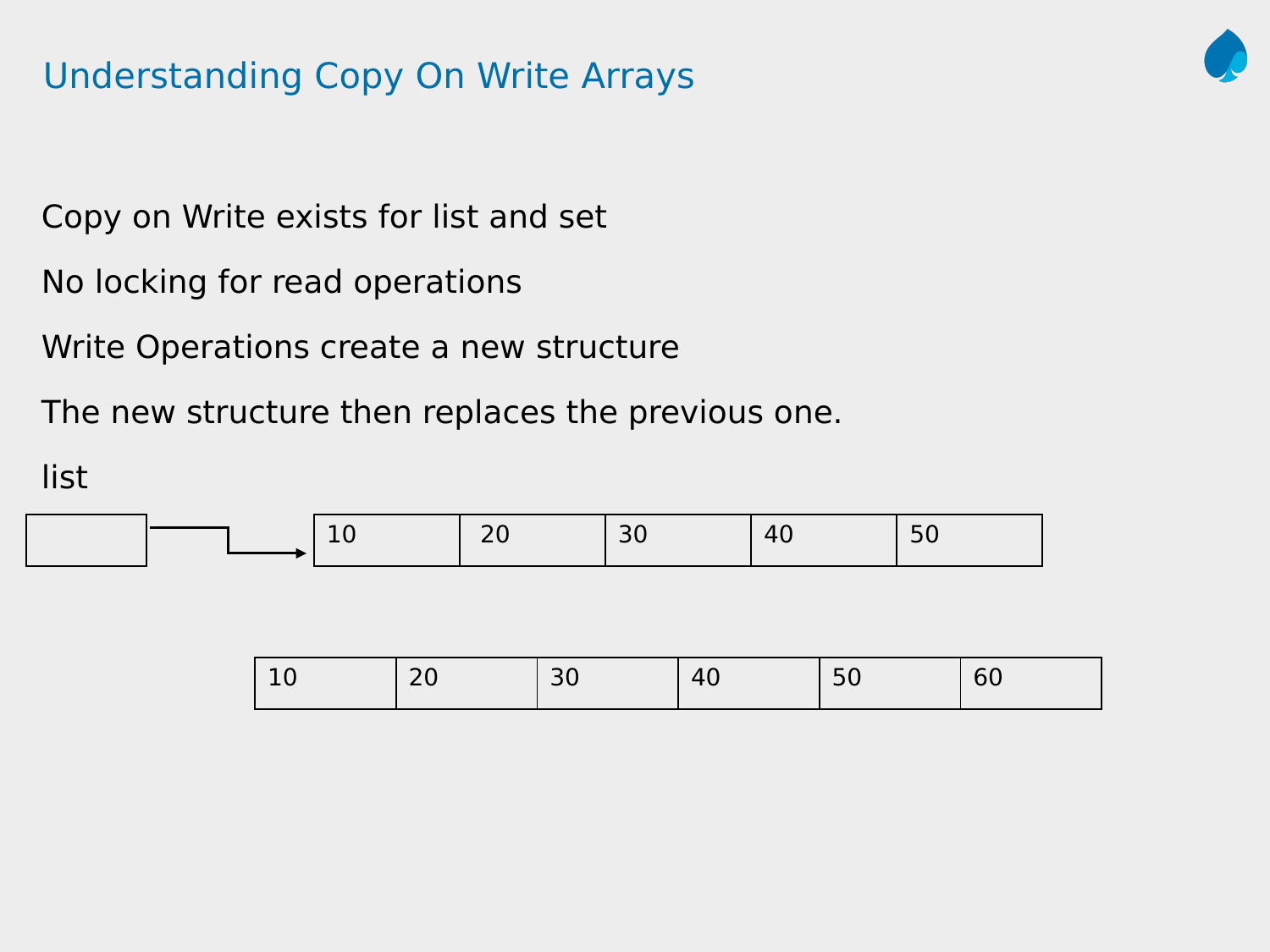

# Understanding Copy On Write Arrays
Copy on Write exists for list and set
No locking for read operations
Write Operations create a new structure
The new structure then replaces the previous one.
list

|  |
| --- |
| 10 | 20 | 30 | 40 | 50 |
| --- | --- | --- | --- | --- |
| 10 | 20 | 30 | 40 | 50 | 60 |
| --- | --- | --- | --- | --- | --- |